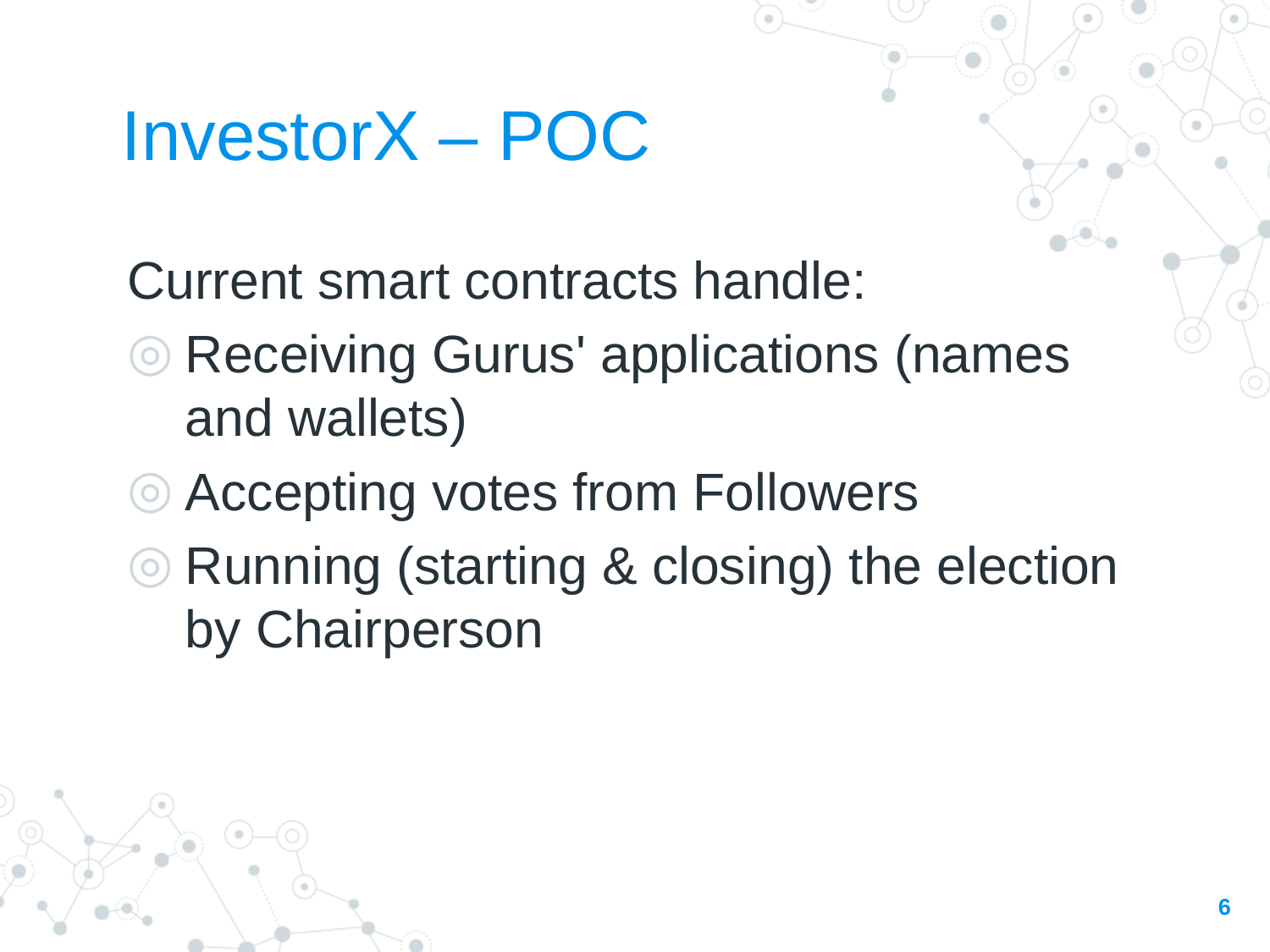

# InvestorX – POC
Current smart contracts handle:
Receiving Gurus' applications (names and wallets)
Accepting votes from Followers
Running (starting & closing) the election by Chairperson

6